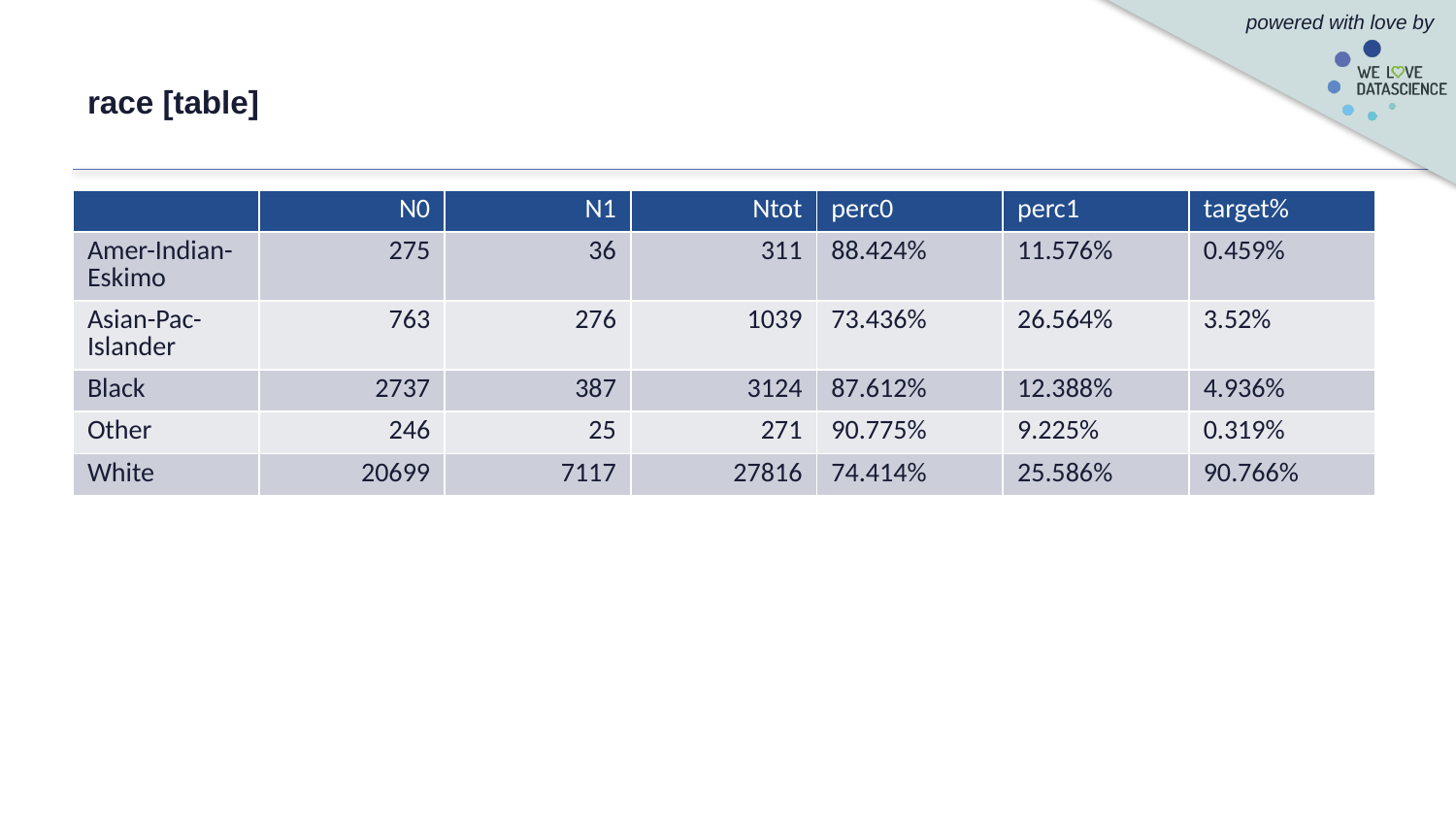

# race [table]
|  | N0 | N1 | Ntot | perc0 | perc1 | target% |
| --- | --- | --- | --- | --- | --- | --- |
| Amer-Indian-Eskimo | 275 | 36 | 311 | 88.424% | 11.576% | 0.459% |
| Asian-Pac-Islander | 763 | 276 | 1039 | 73.436% | 26.564% | 3.52% |
| Black | 2737 | 387 | 3124 | 87.612% | 12.388% | 4.936% |
| Other | 246 | 25 | 271 | 90.775% | 9.225% | 0.319% |
| White | 20699 | 7117 | 27816 | 74.414% | 25.586% | 90.766% |